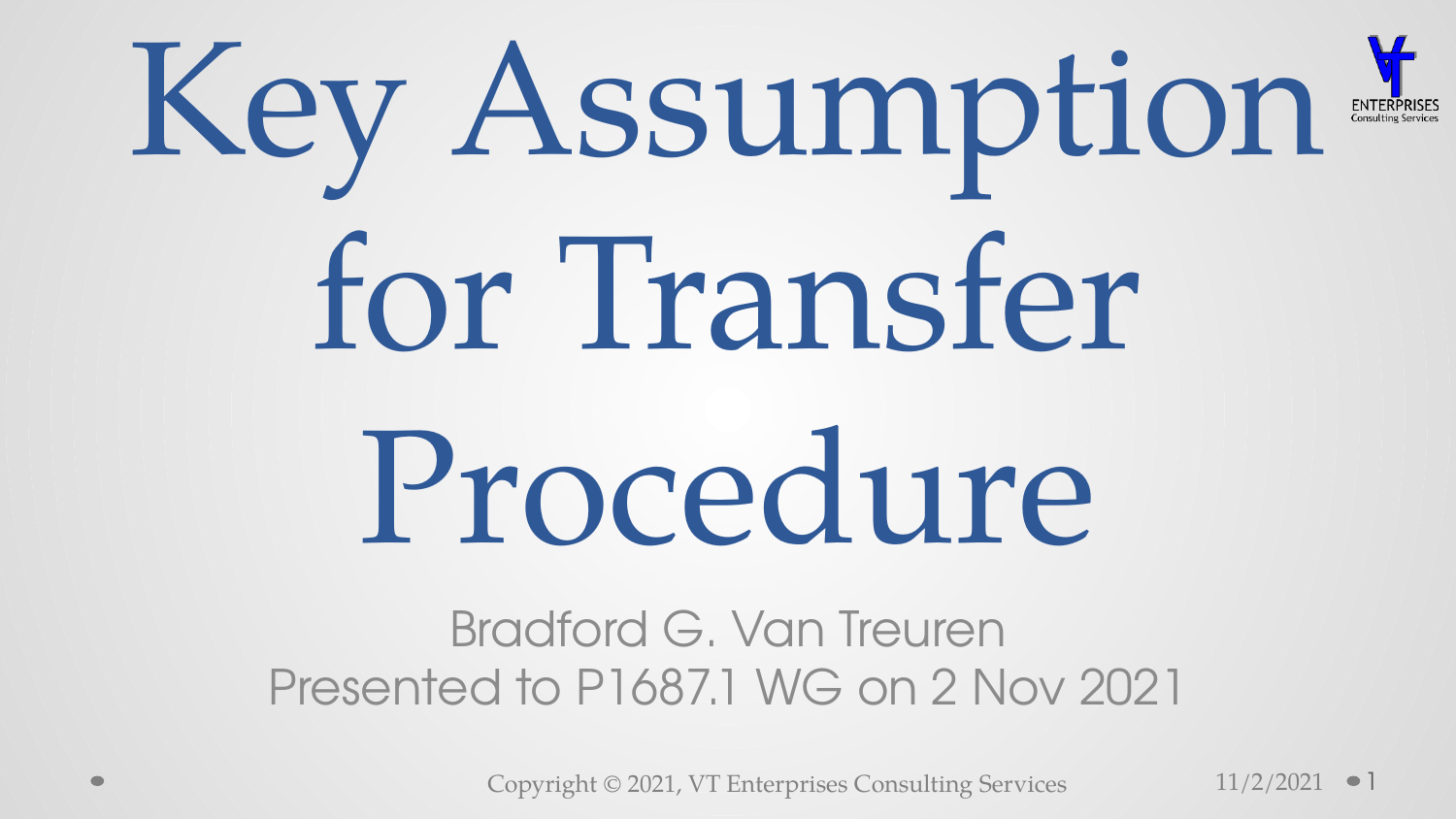

# Key Assumption for Transfer Procedure
Bradford G. Van Treuren
Presented to P1687.1 WG on 2 Nov 2021

11/2/2021
1